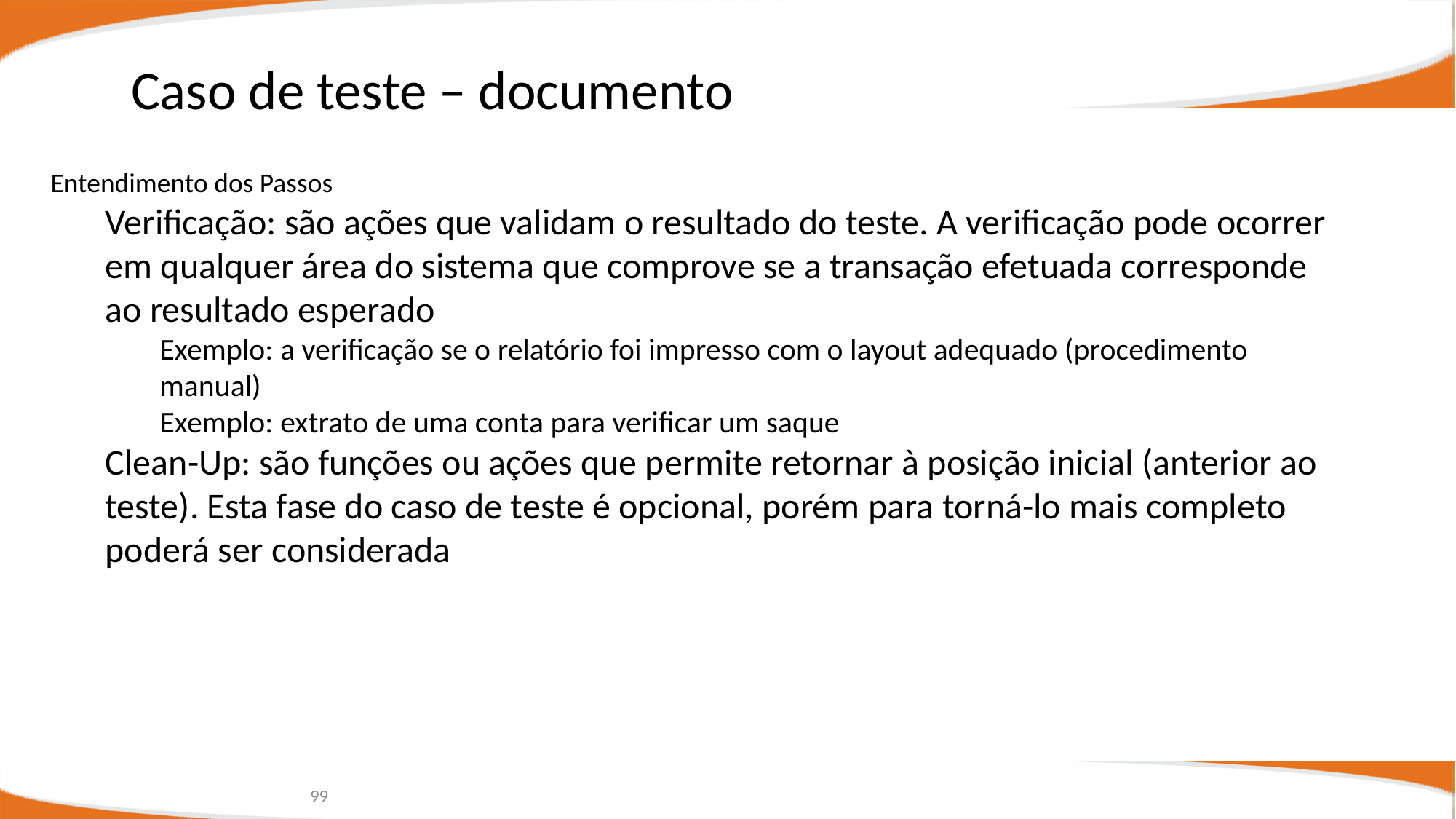

Caso de teste – documento
Entendimento dos Passos
Verificação: são ações que validam o resultado do teste. A verificação pode ocorrer em qualquer área do sistema que comprove se a transação efetuada corresponde ao resultado esperado
Exemplo: a verificação se o relatório foi impresso com o layout adequado (procedimento manual)
Exemplo: extrato de uma conta para verificar um saque
Clean-Up: são funções ou ações que permite retornar à posição inicial (anterior ao teste). Esta fase do caso de teste é opcional, porém para torná-lo mais completo poderá ser considerada
99